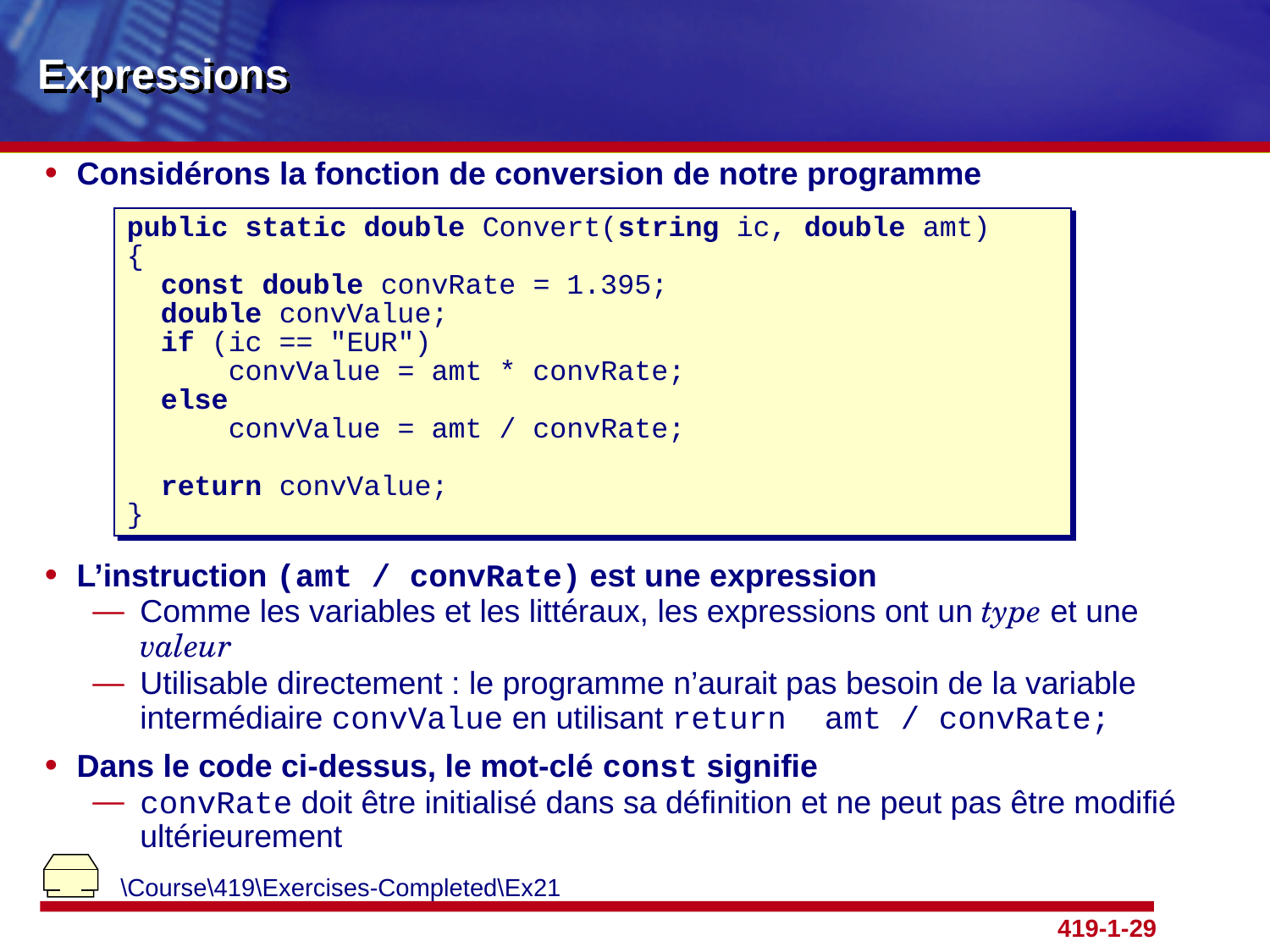

# Expressions
Considérons la fonction de conversion de notre programme

L’instruction (amt / convRate) est une expression
Comme les variables et les littéraux, les expressions ont un type et une valeur
Utilisable directement : le programme n’aurait pas besoin de la variable intermédiaire convValue en utilisant return  amt / convRate;
Dans le code ci-dessus, le mot-clé const signifie
convRate doit être initialisé dans sa définition et ne peut pas être modifié ultérieurement
public static double Convert(string ic, double amt)
{
  const double convRate = 1.395;
  double convValue;
  if (ic == "EUR")
      convValue = amt * convRate;
  else
      convValue = amt / convRate;

  return convValue;
}

\Course\419\Exercises-Completed\Ex21